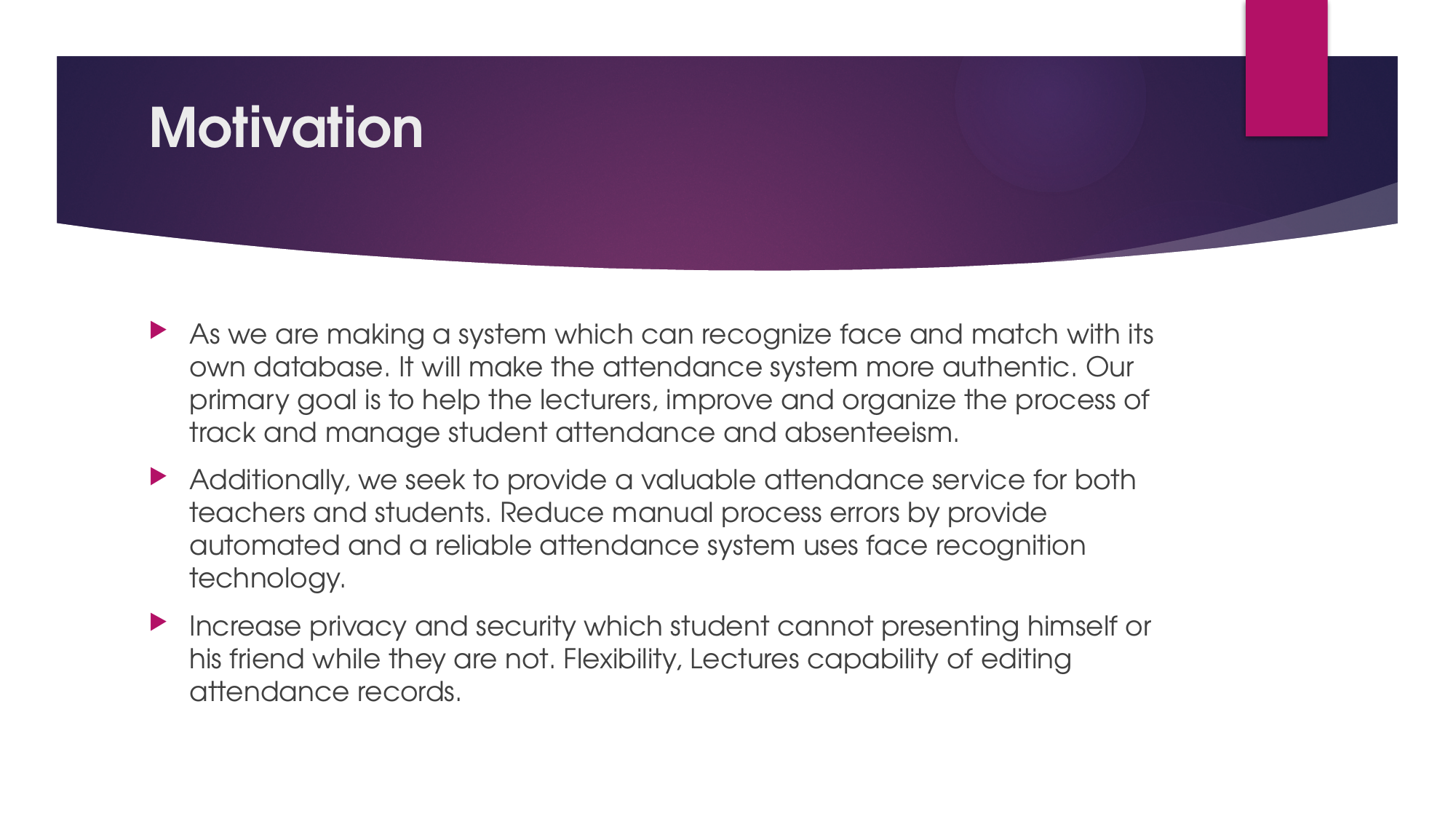

# Motivation
As we are making a system which can recognize face and match with its own database. It will make the attendance system more authentic. Our primary goal is to help the lecturers, improve and organize the process of track and manage student attendance and absenteeism.
Additionally, we seek to provide a valuable attendance service for both teachers and students. Reduce manual process errors by provide automated and a reliable attendance system uses face recognition technology.
Increase privacy and security which student cannot presenting himself or his friend while they are not. Flexibility, Lectures capability of editing attendance records.